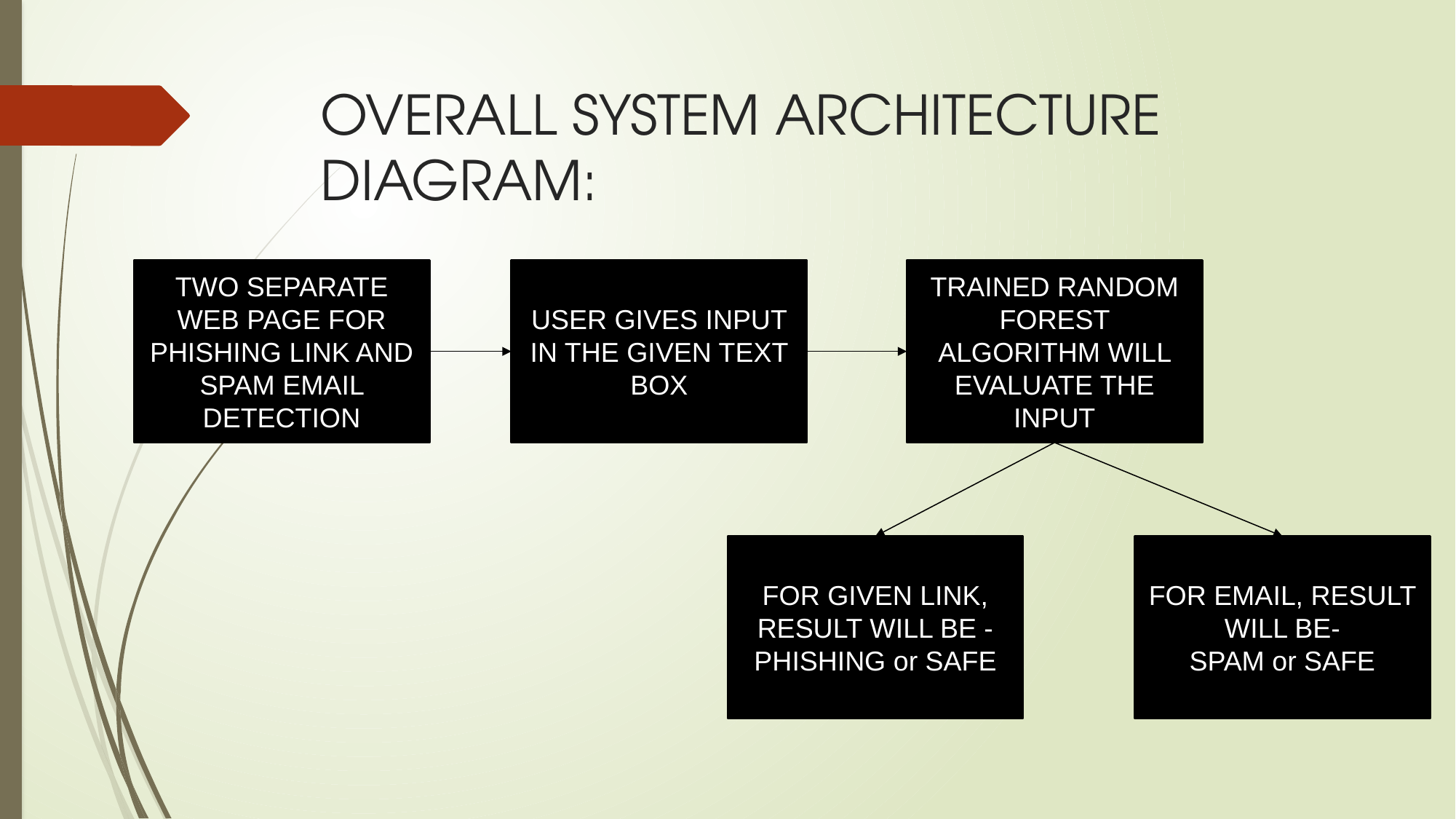

# OVERALL SYSTEM ARCHITECTURE DIAGRAM:
TWO SEPARATE WEB PAGE FOR PHISHING LINK AND SPAM EMAIL DETECTION

USER GIVES INPUT IN THE GIVEN TEXT BOX

TRAINED RANDOM FOREST ALGORITHM WILL EVALUATE THE INPUT

FOR GIVEN LINK, RESULT WILL BE -
PHISHING or SAFE

FOR EMAIL, RESULT WILL BE-
SPAM or SAFE